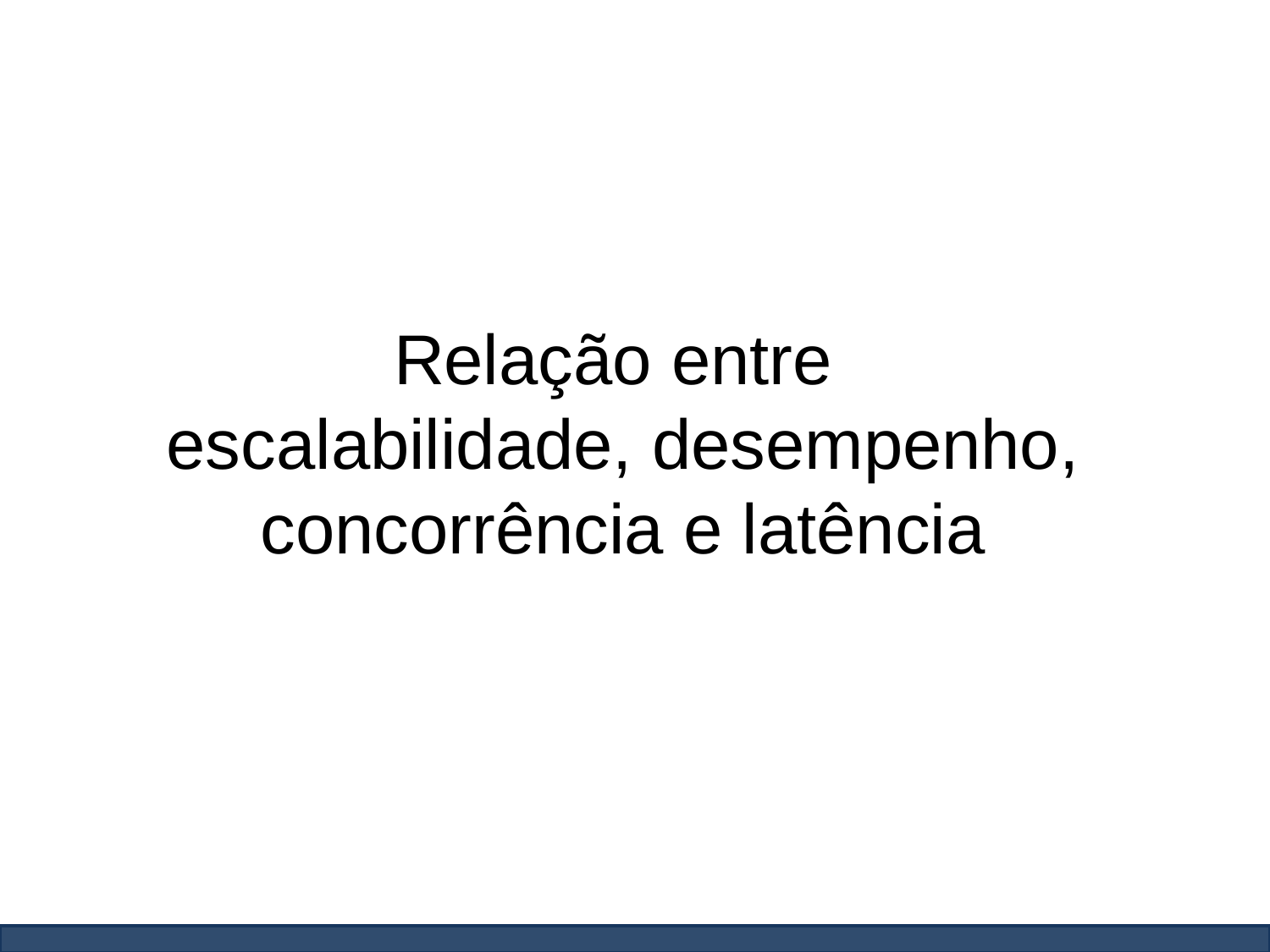

Relação entre
escalabilidade, desempenho, concorrência e latência